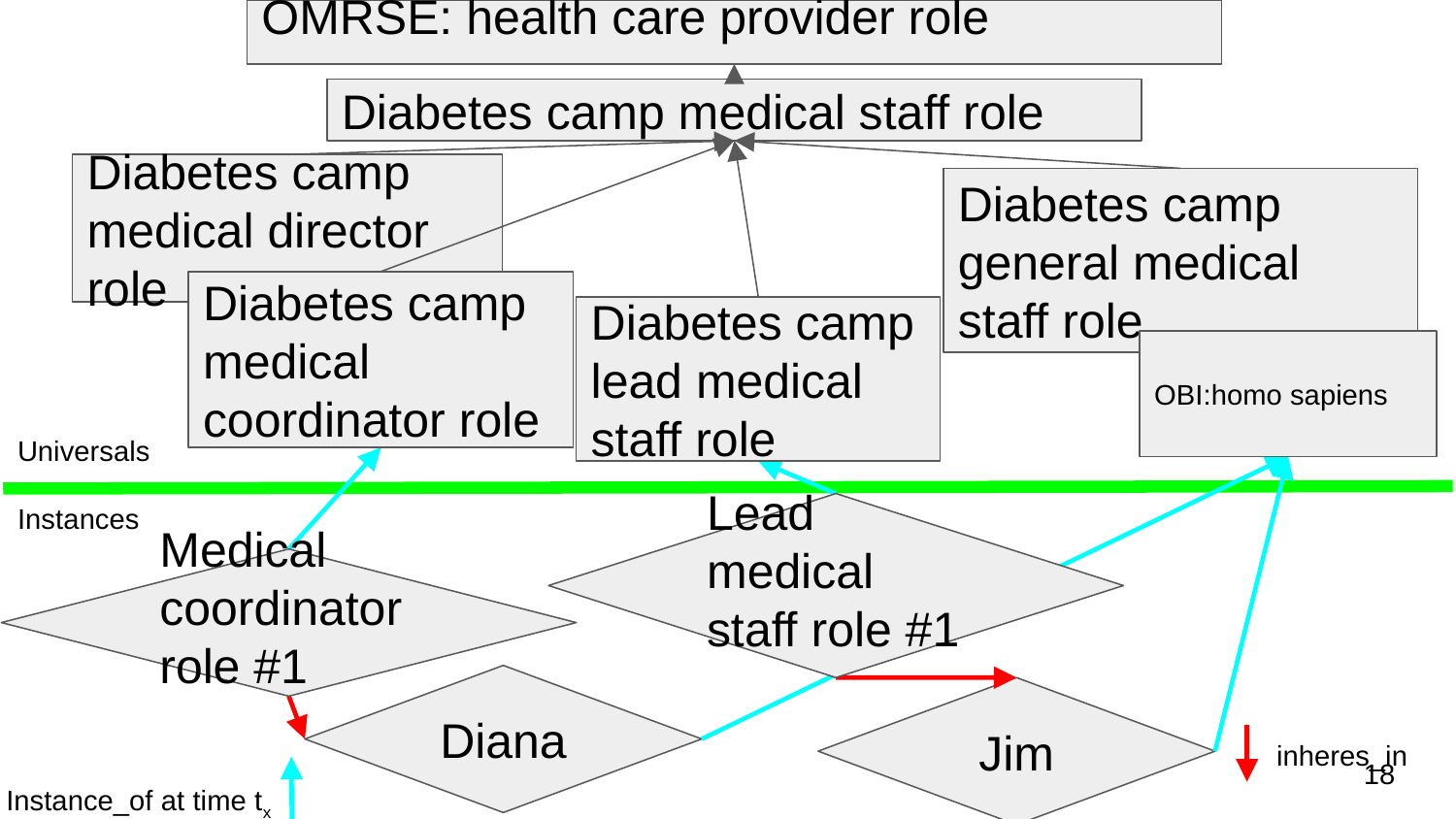

OMRSE: health care provider role

Diabetes camp medical staff role
Diabetes camp medical director role
Diabetes camp general medical staff role
Diabetes camp medical coordinator role
Diabetes camp lead medical staff role
OBI:homo sapiens
Universals

Instances
Lead medical staff role #1

Medical coordinator role #1

Diana
Jim
inheres_in
18
Instance_of at time tx